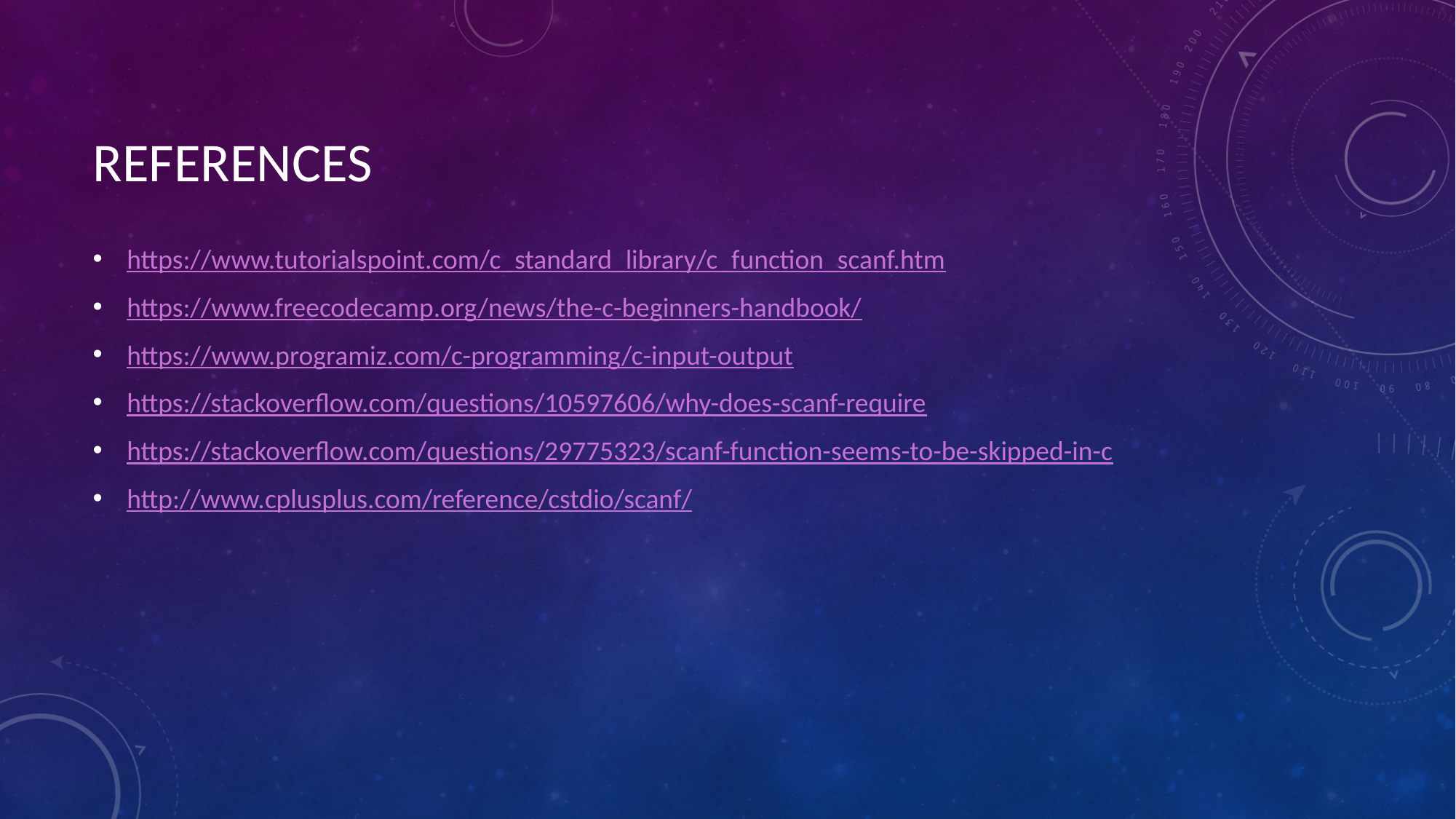

# References
https://www.tutorialspoint.com/c_standard_library/c_function_scanf.htm
https://www.freecodecamp.org/news/the-c-beginners-handbook/
https://www.programiz.com/c-programming/c-input-output
https://stackoverflow.com/questions/10597606/why-does-scanf-require
https://stackoverflow.com/questions/29775323/scanf-function-seems-to-be-skipped-in-c
http://www.cplusplus.com/reference/cstdio/scanf/